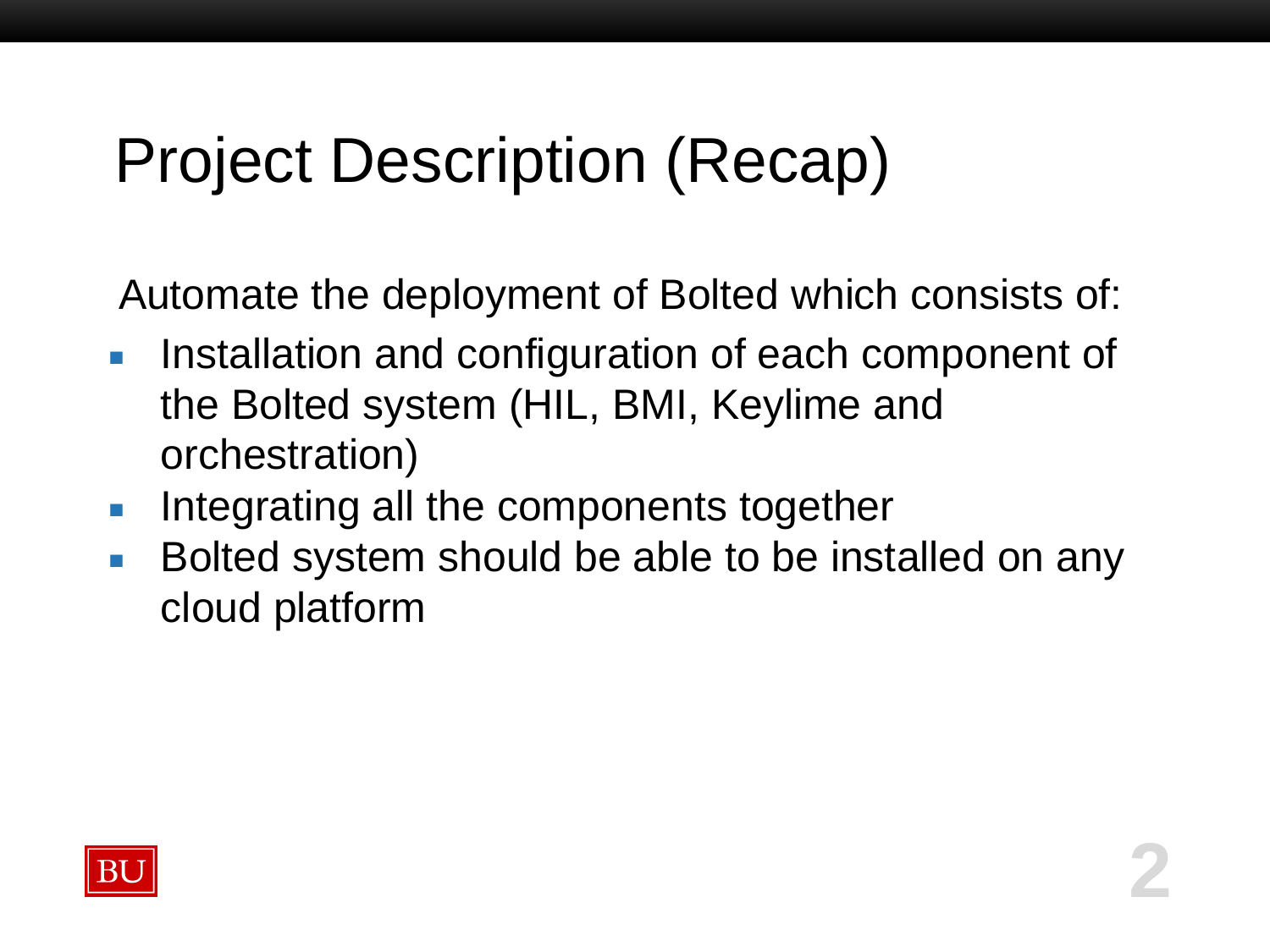

# Project Description (Recap)
Automate the deployment of Bolted which consists of:
Installation and configuration of each component of the Bolted system (HIL, BMI, Keylime and orchestration)
Integrating all the components together
Bolted system should be able to be installed on any cloud platform
2